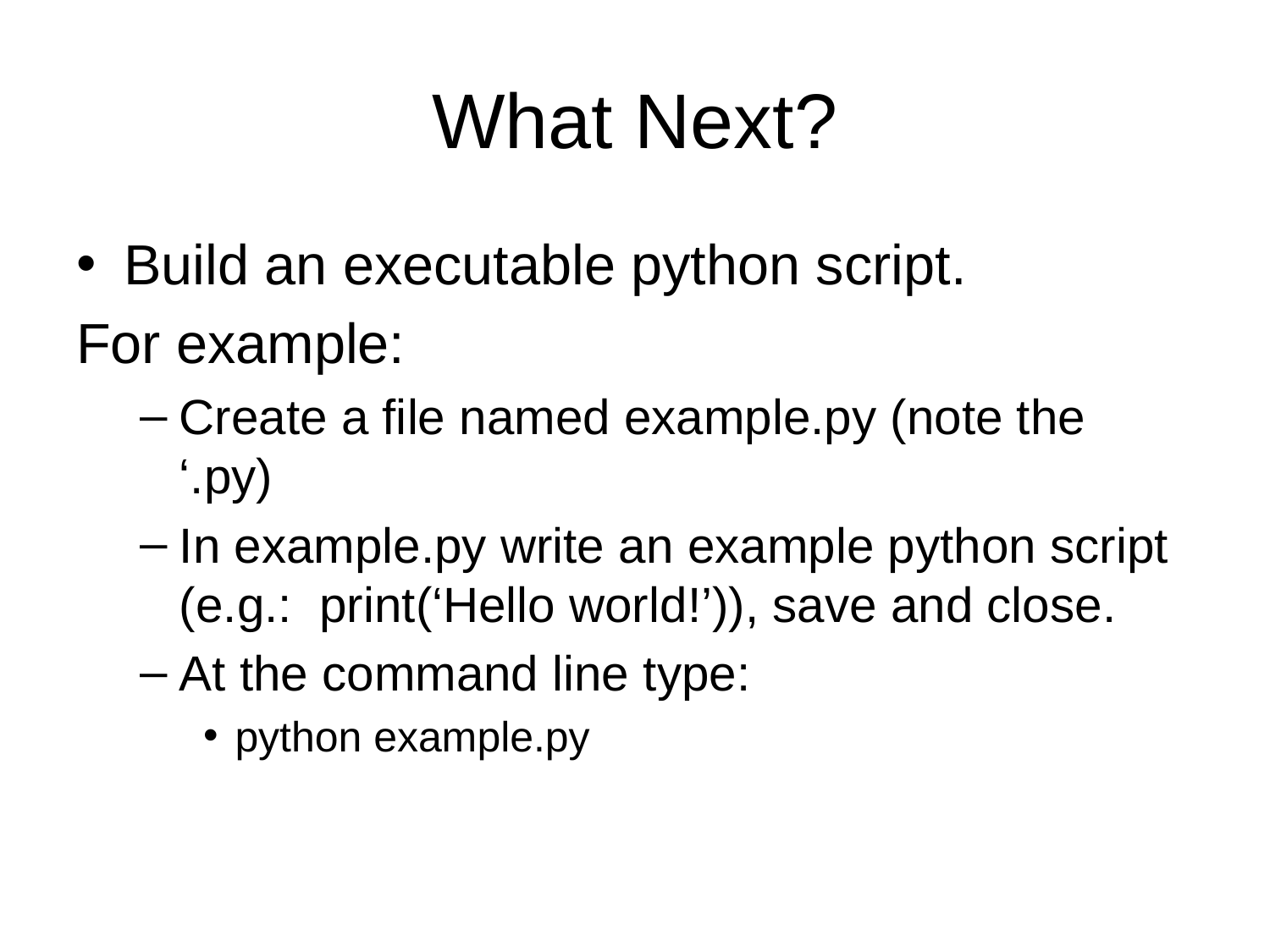

# What Next?
Build an executable python script.
For example:
Create a file named example.py (note the ‘.py)
In example.py write an example python script (e.g.:  print(‘Hello world!’)), save and close.
At the command line type:
python example.py